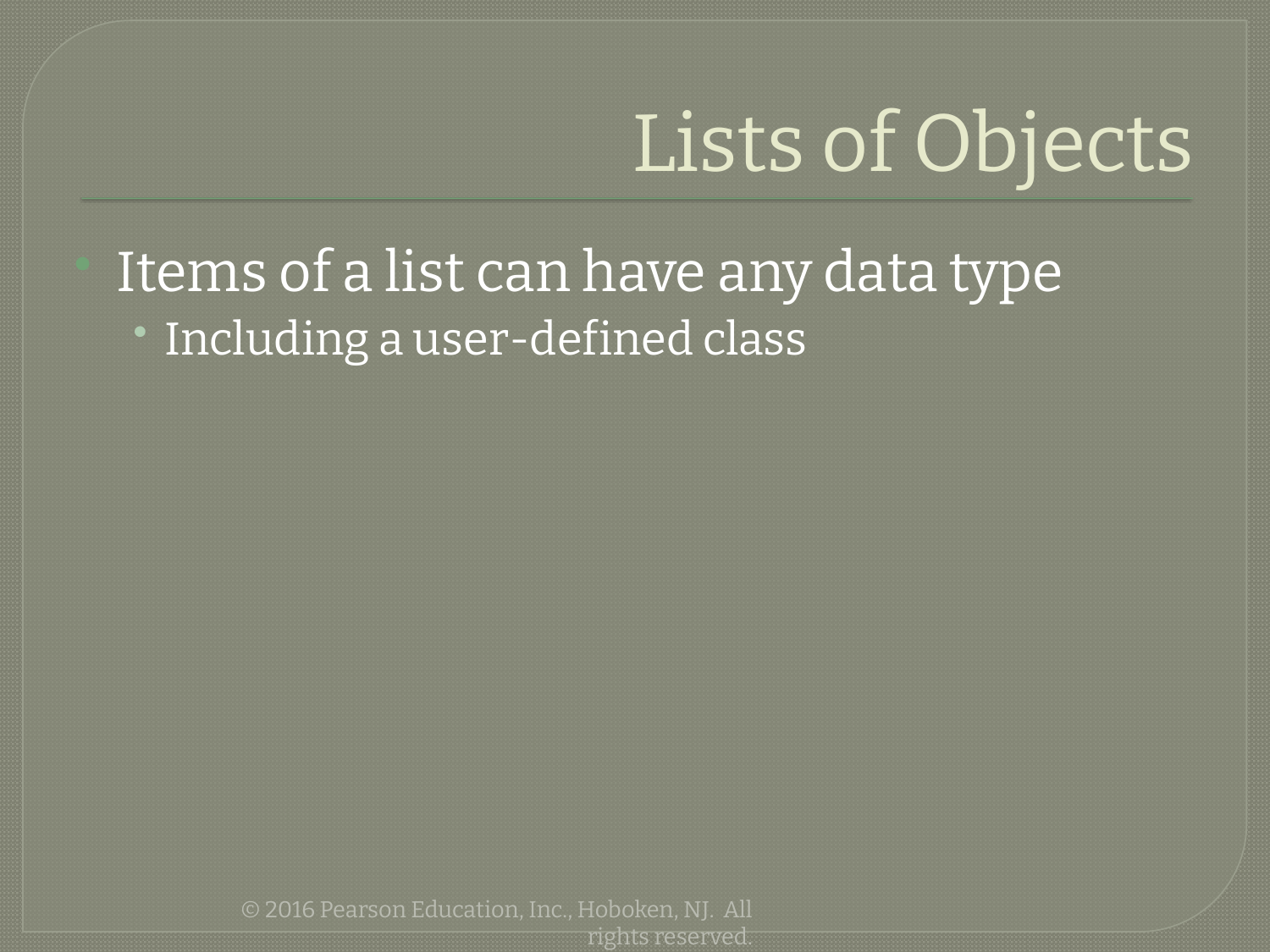

# Lists of Objects
Items of a list can have any data type
Including a user-defined class

© 2016 Pearson Education, Inc., Hoboken, NJ.  All rights reserved.